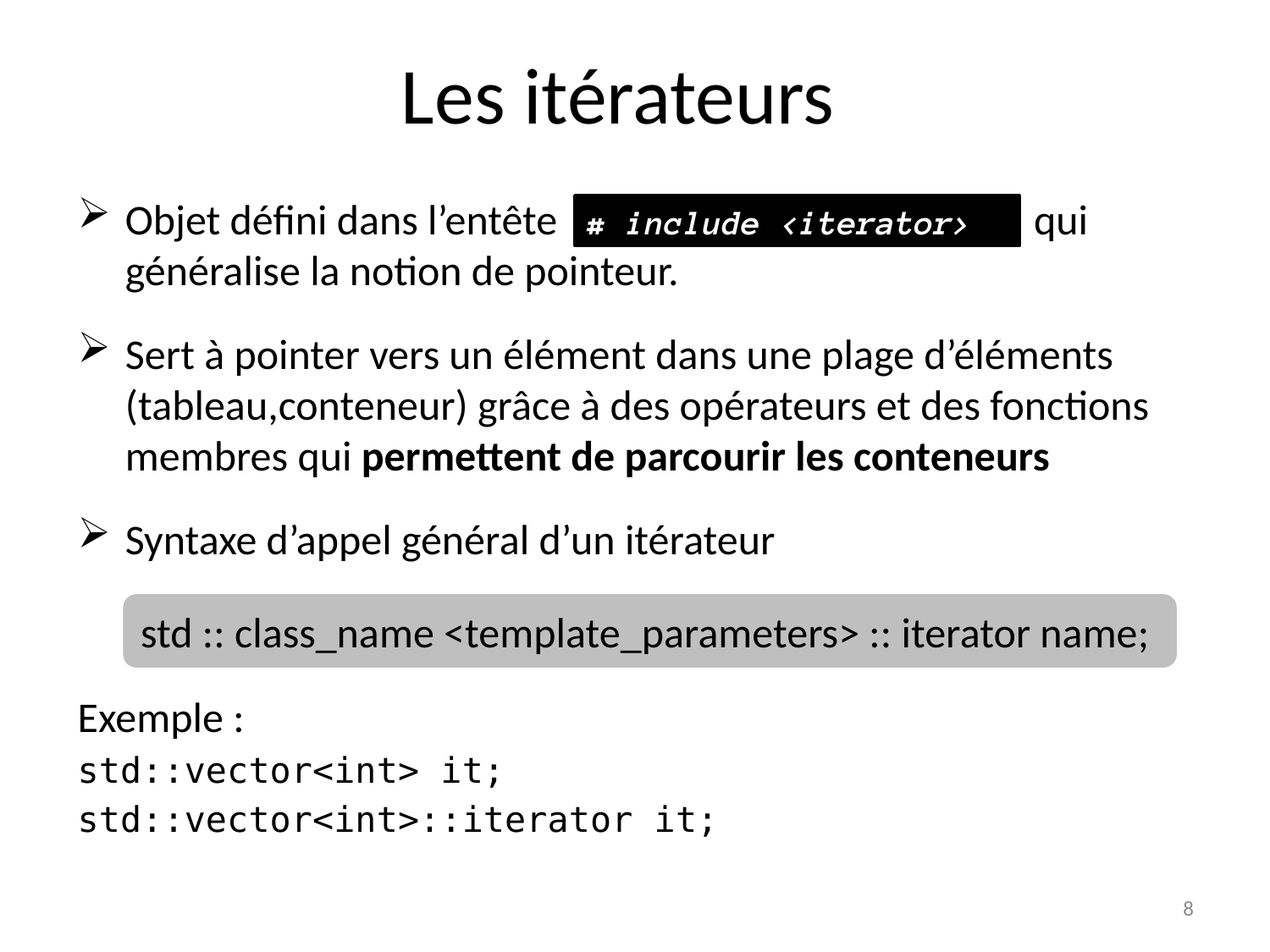

# Les itérateurs
Objet défini dans l’entête                                                  qui généralise la notion de pointeur.

Sert à pointer vers un élément dans une plage d’éléments (tableau,conteneur) grâce à des opérateurs et des fonctions membres qui permettent de parcourir les conteneurs

Syntaxe d’appel général d’un itérateur

Exemple :
std::vector<int> it;
std::vector<int>::iterator it;
# include <iterator>
std :: class_name <template_parameters> :: iterator name;
8